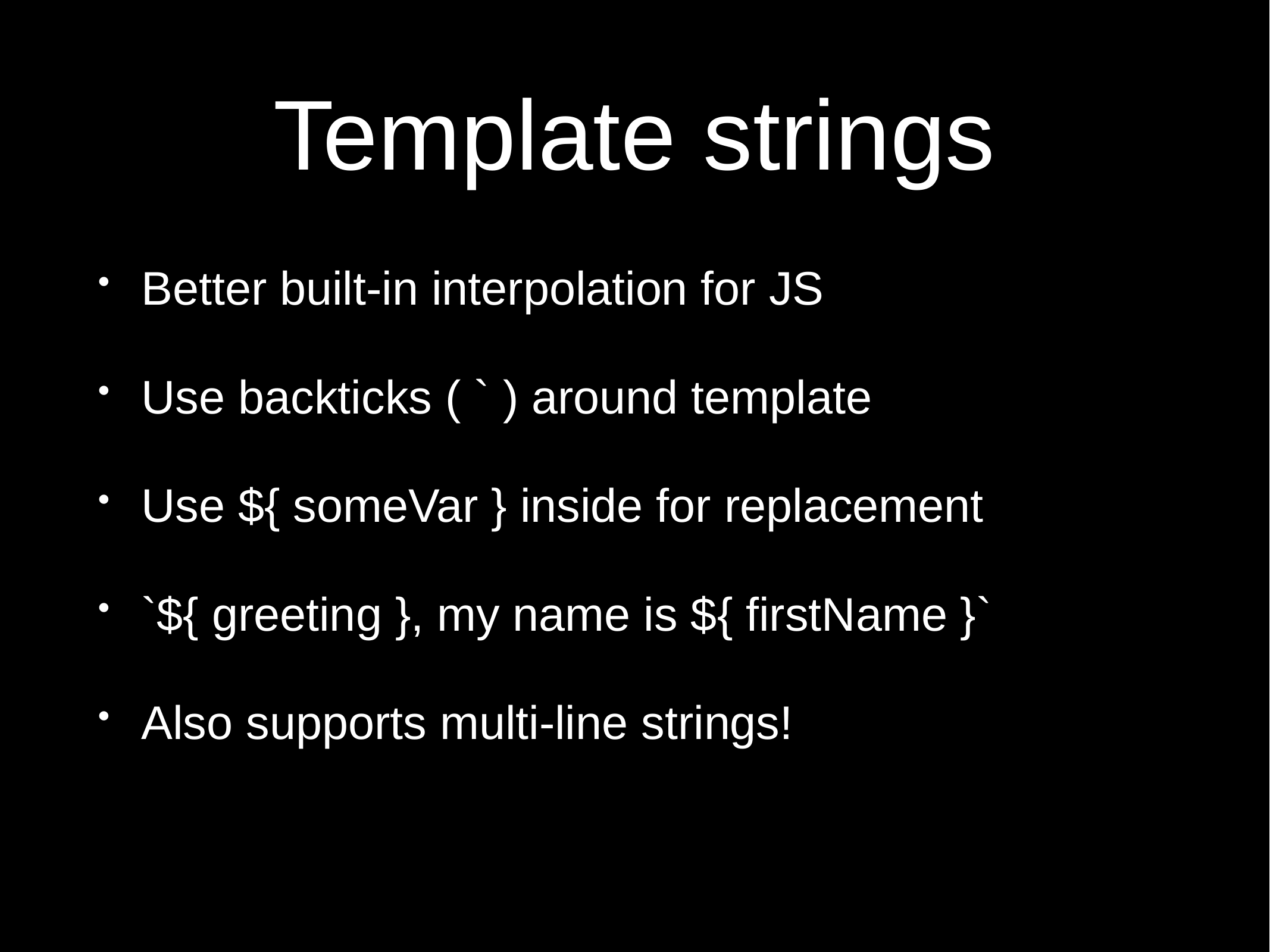

# Template strings
Better built-in interpolation for JS
Use backticks ( ` ) around template
Use ${ someVar } inside for replacement
`${ greeting }, my name is ${ firstName }`
Also supports multi-line strings!